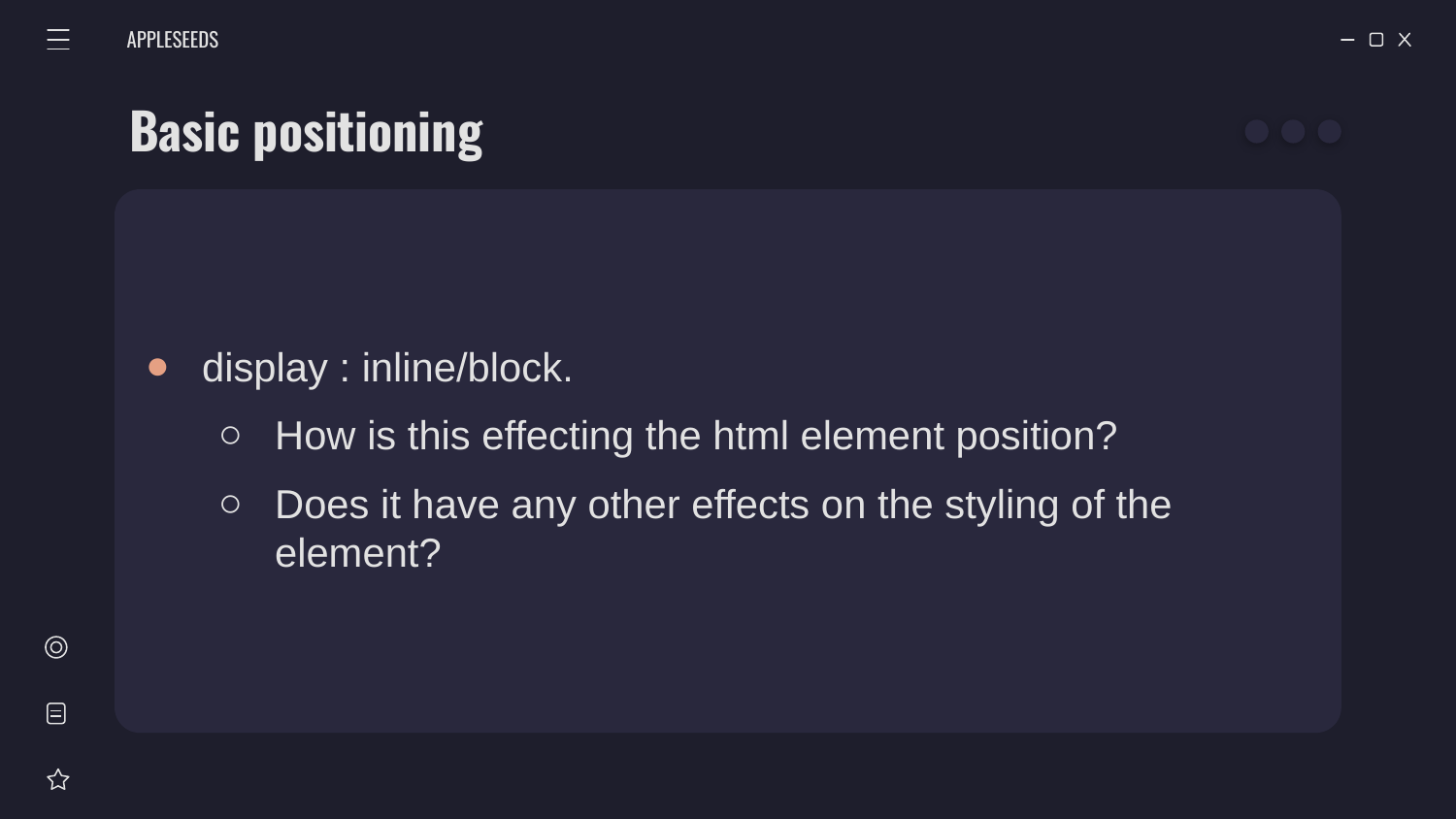

APPLESEEDS

# Basic positioning

display : inline/block.
How is this effecting the html element position?
Does it have any other effects on the styling of the element?